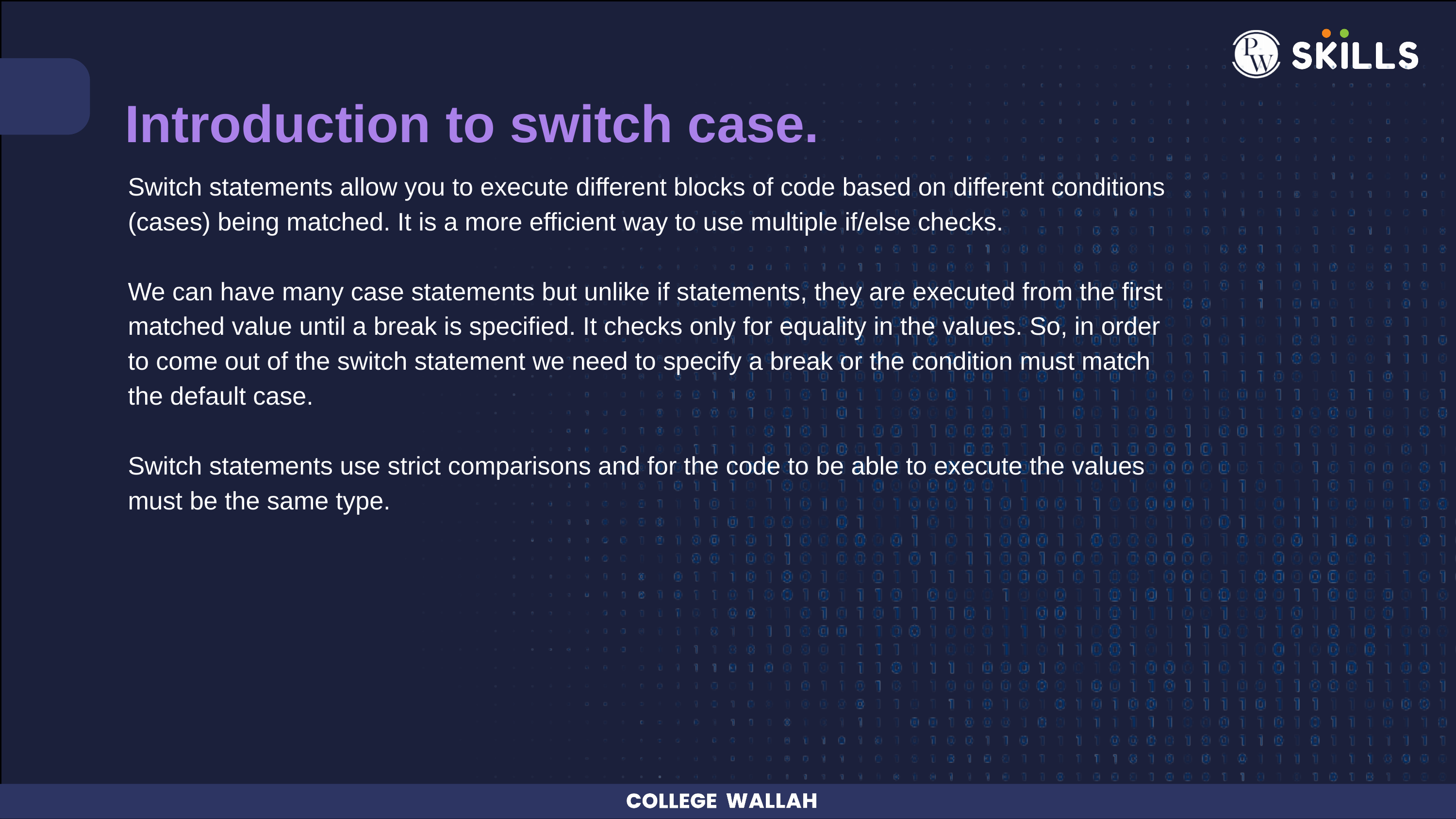

Introduction to switch case.
Switch statements allow you to execute different blocks of code based on different conditions (cases) being matched. It is a more efficient way to use multiple if/else checks.

We can have many case statements but unlike if statements, they are executed from the first matched value until a break is specified. It checks only for equality in the values. So, in order to come out of the switch statement we need to specify a break or the condition must match the default case.

Switch statements use strict comparisons and for the code to be able to execute the values must be the same type.